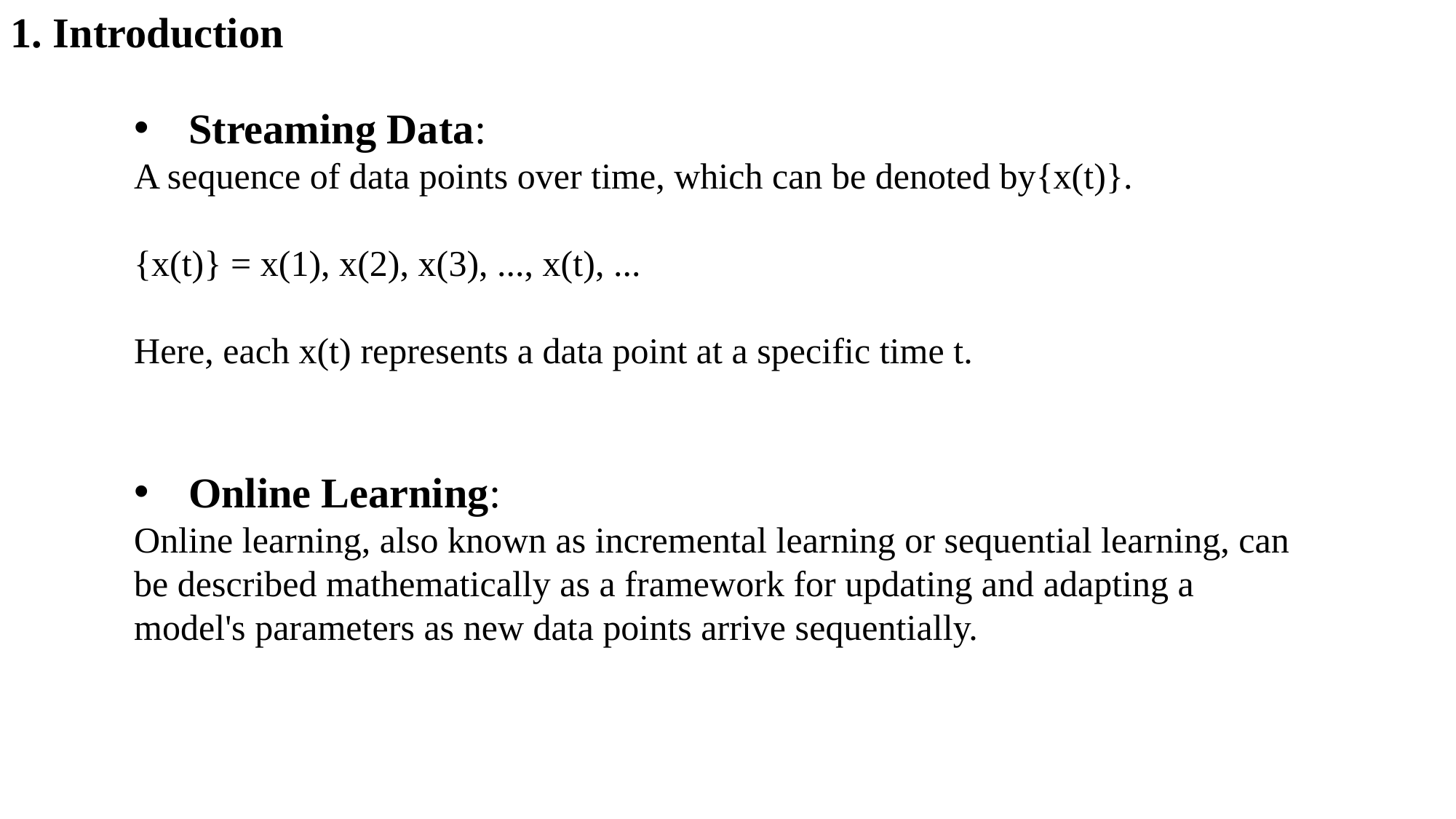

1. Introduction
Streaming Data:
A sequence of data points over time, which can be denoted by{x(t)}.

{x(t)} = x(1), x(2), x(3), ..., x(t), ...

Here, each x(t) represents a data point at a specific time t.

Online Learning:
Online learning, also known as incremental learning or sequential learning, can be described mathematically as a framework for updating and adapting a model's parameters as new data points arrive sequentially.